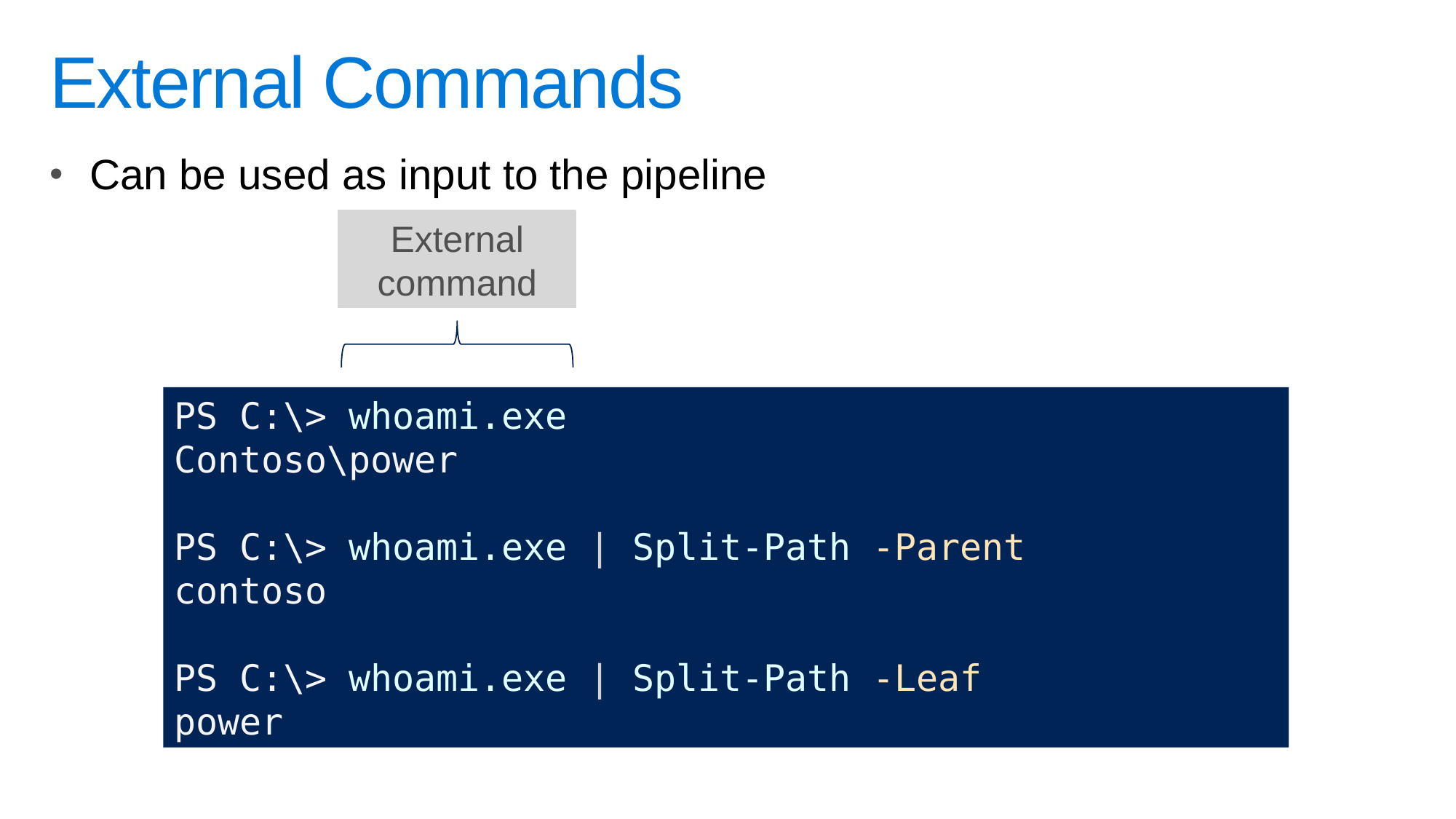

# External Commands
Can be used as input to the pipeline
External command

PS C:\> whoami.exe
Contoso\power

PS C:\> whoami.exe | Split-Path -Parent
contoso

PS C:\> whoami.exe | Split-Path -Leaf
power